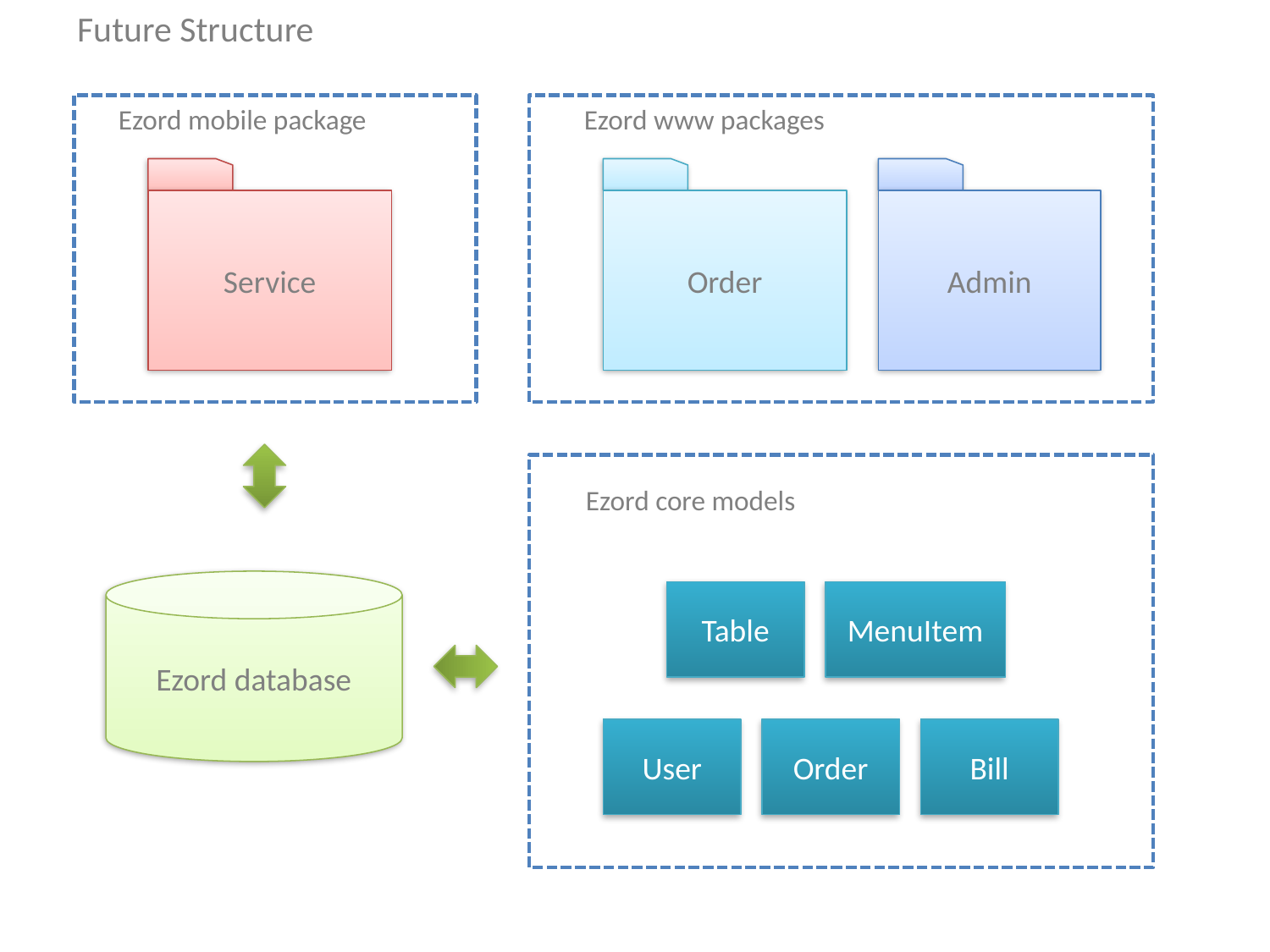

Future Structure

Ezord mobile package

Ezord www packages

Service

Order

Admin

Ezord core models
Ezord database
Table
MenuItem

User
Order
Bill